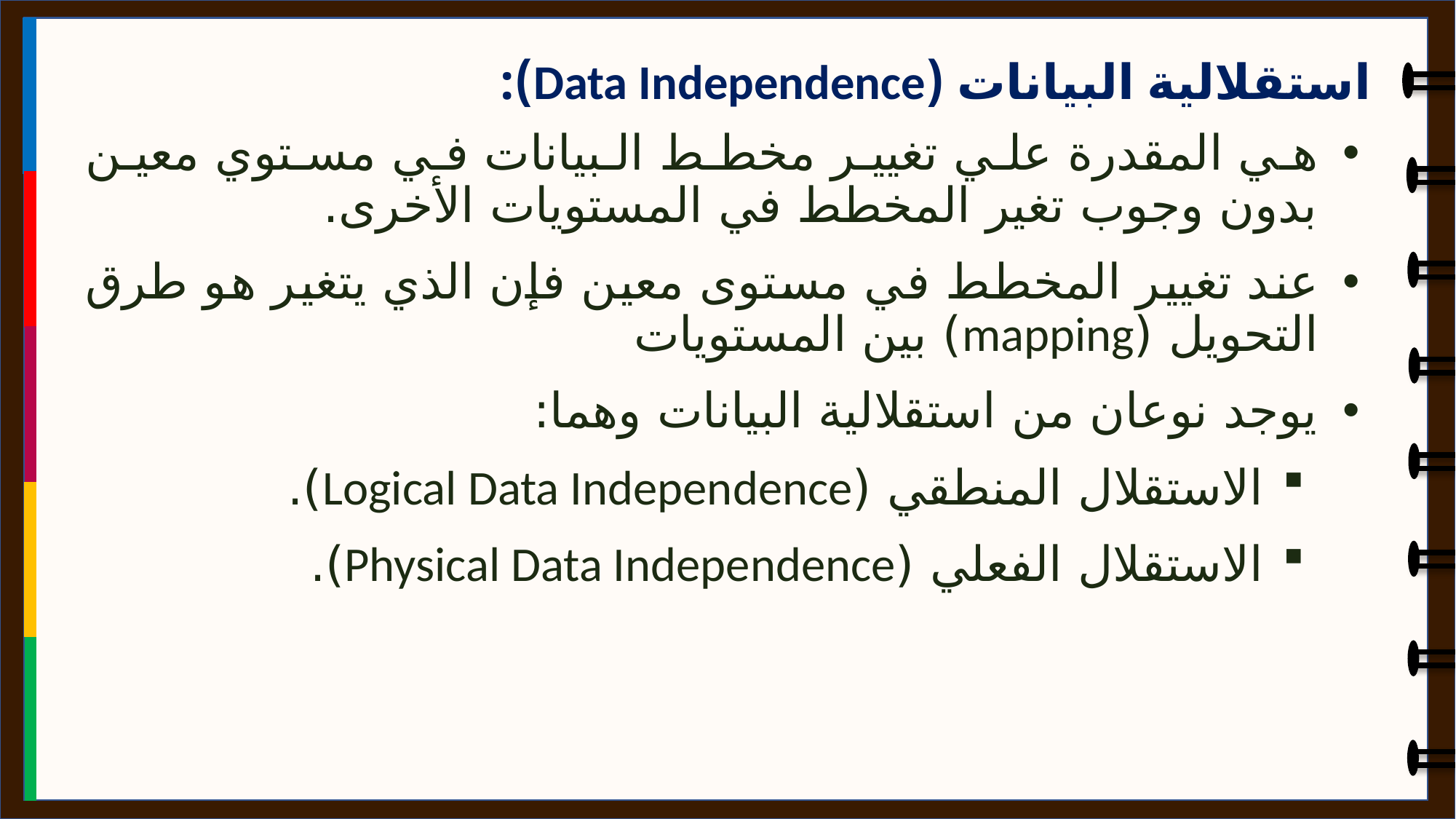

استقلالية البيانات (Data Independence):

هي المقدرة علي تغيير مخطط البيانات في مستوي معين بدون وجوب تغير المخطط في المستويات الأخرى.
عند تغيير المخطط في مستوى معين فإن الذي يتغير هو طرق التحويل (mapping) بين المستويات
يوجد نوعان من استقلالية البيانات وهما:
الاستقلال المنطقي (Logical Data Independence).
الاستقلال الفعلي (Physical Data Independence).